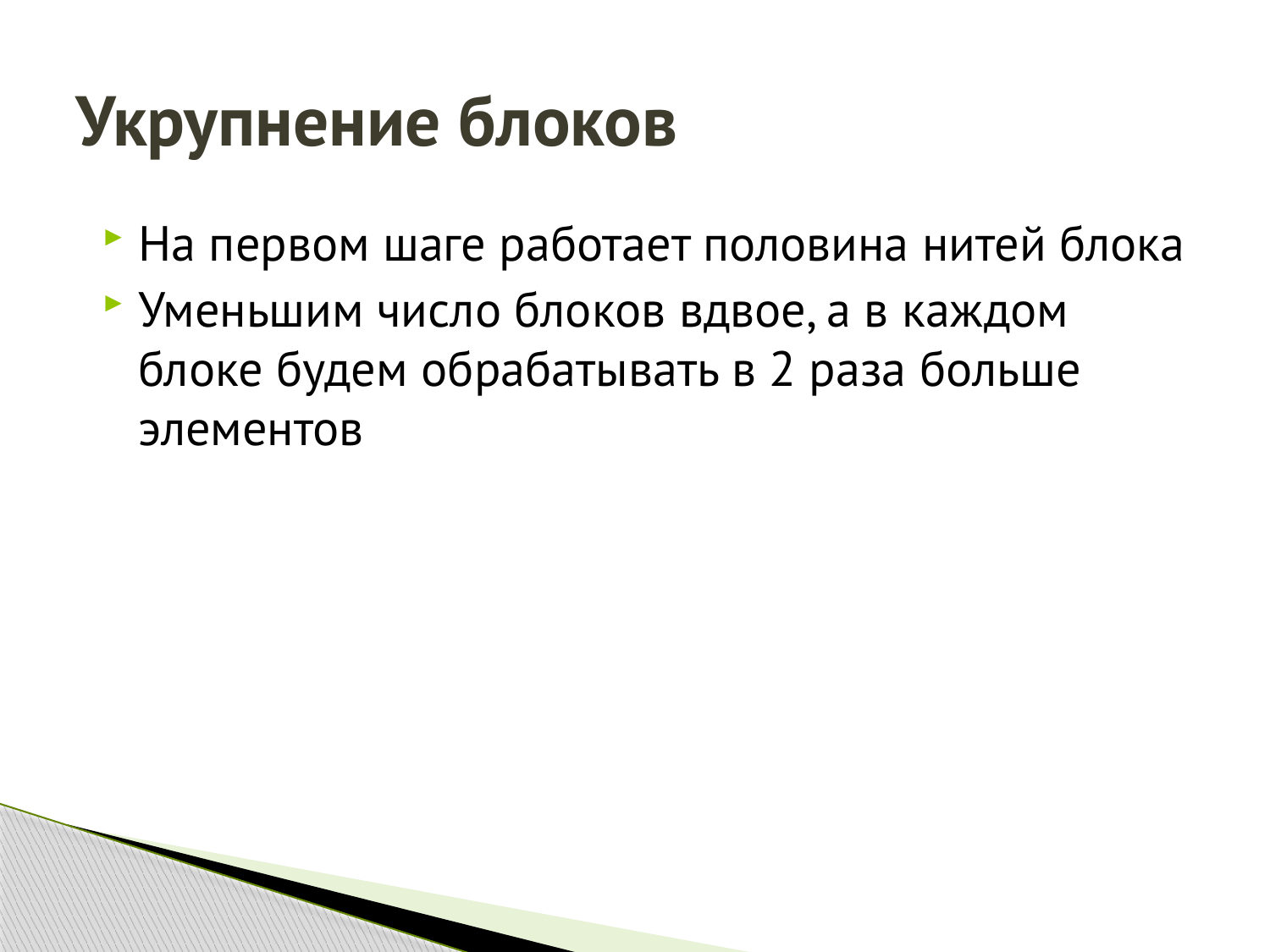

# Укрупнение блоков
На первом шаге работает половина нитей блока
Уменьшим число блоков вдвое, а в каждом блоке будем обрабатывать в 2 раза больше элементов